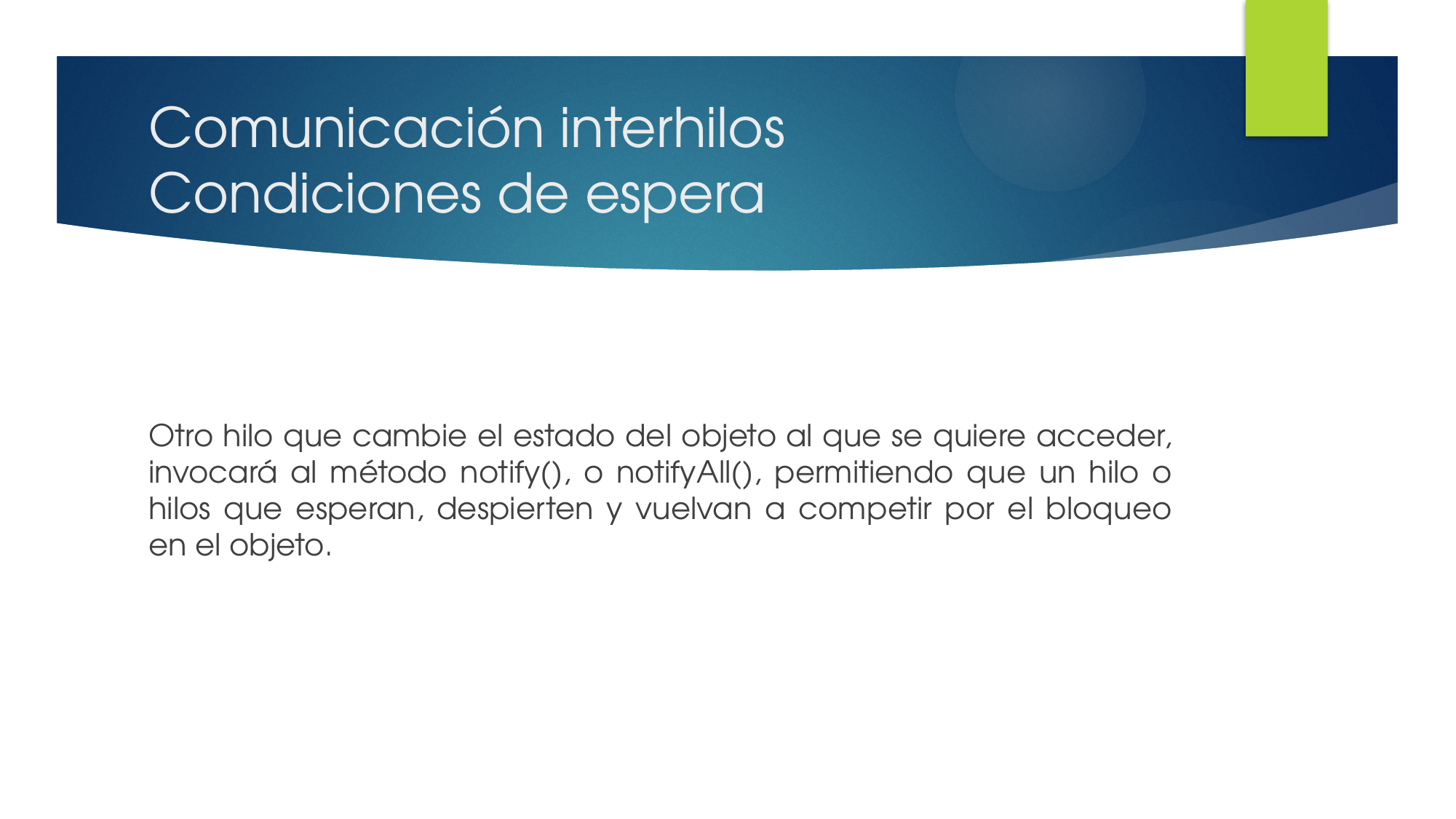

# Comunicación interhilos Condiciones de espera
Otro hilo que cambie el estado del objeto al que se quiere acceder, invocará al método notify(), o notifyAll(), permitiendo que un hilo o hilos que esperan, despierten y vuelvan a competir por el bloqueo en el objeto.